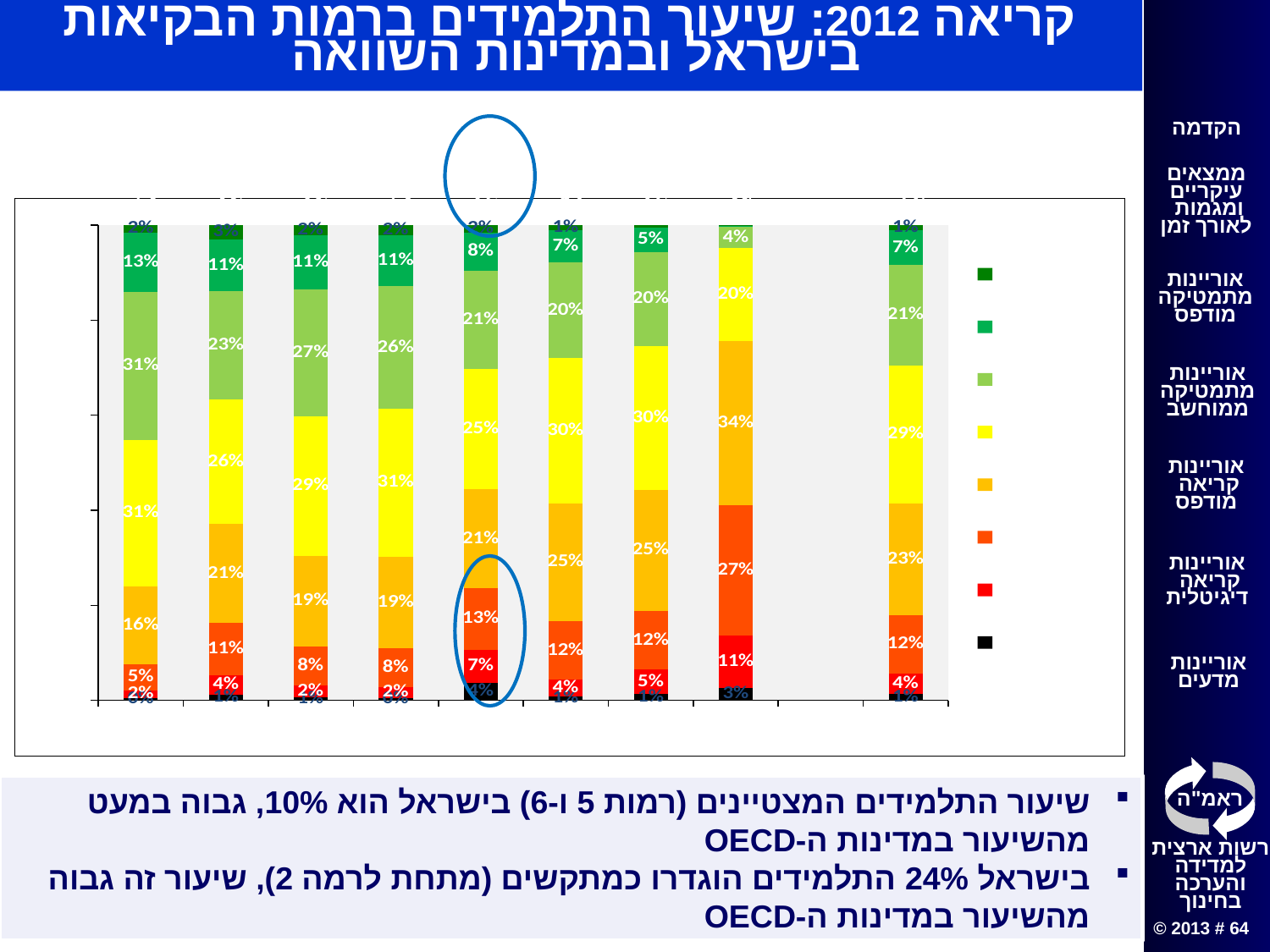

קריאה 2012: שיעור התלמידים ברמות הבקיאות
בישראל ובמדינות השוואה

### Chart

| Category | מתחת לרמה 1ב | רמה 1ב | רמה 1א | רמה 2 | רמה 3 | רמה 4 | רמה 5 | רמה 6 |
|---|---|---|---|---|---|---|---|---|
| קוריאה | 0.4388891122213557 | 1.713288194768279 | 5.4954506523438855 | 16.36646407796281 | 30.817061934811836 | 31.021881811617813 | 12.57279076033099 | 1.5741734559430298 |
| ניו-זילנד | 1.2647883570188254 | 4.0232568986597546 | 10.982052668661801 | 20.789140325674108 | 26.258041419240662 | 22.706021639519328 | 10.932035212786358 | 3.0446634784391575 |
| פינלנד | 0.6810153832425662 | 2.4349835134061806 | 8.233461184388386 | 19.064862140622456 | 29.290951672623667 | 26.794846285256682 | 11.271696110702479 | 2.2281837097575776 |
| קנדה | 0.4832219214005499 | 2.3811115761409254 | 8.030256217034786 | 19.381352775089162 | 31.03432520775202 | 25.837709537676243 | 10.755046671114703 | 2.0969760937916075 |
| ישראל | 3.754260345709344 | 6.93371185832769 | 12.896330538726932 | 20.808527060313853 | 25.341242128493153 | 20.624420116672976 | 8.115663024771967 | 1.5258449269840868 |
| ארצות הברית | 0.7612992689876683 | 3.5595162814596297 | 12.283268449416656 | 24.870644174849595 | 30.48644941679387 | 20.11802765974828 | 6.914902991098916 | 1.0058917576453887 |
| פורטוגל | 1.3290976630369071 | 5.14005481764187 | 12.344422422840397 | 25.479240336905114 | 30.244992073373137 | 19.66903382090445 | 5.324231627224124 | 0.46892723807400366 |
| מקסיקו | 2.6019190495367344 | 10.977845641109257 | 27.497133500491497 | 34.461898933361525 | 19.58371241252424 | 4.460302393111622 | 0.39948725038262756 | 0.017700819482502832 |
|  | None | None | None | None | None | None | None | None |
| OECD | 1.3203337442060927 | 4.38195531696204 | 12.259437179194618 | 23.459456189700923 | 29.096824811727053 | 21.03739125041332 | 7.3242901108025436 | 1.120311396993418 |

שיעור התלמידים המצטיינים (רמות 5 ו-6) בישראל הוא 10%, גבוה במעט מהשיעור במדינות ה-OECD
בישראל 24% התלמידים הוגדרו כמתקשים (מתחת לרמה 2), שיעור זה גבוה מהשיעור במדינות ה-OECD